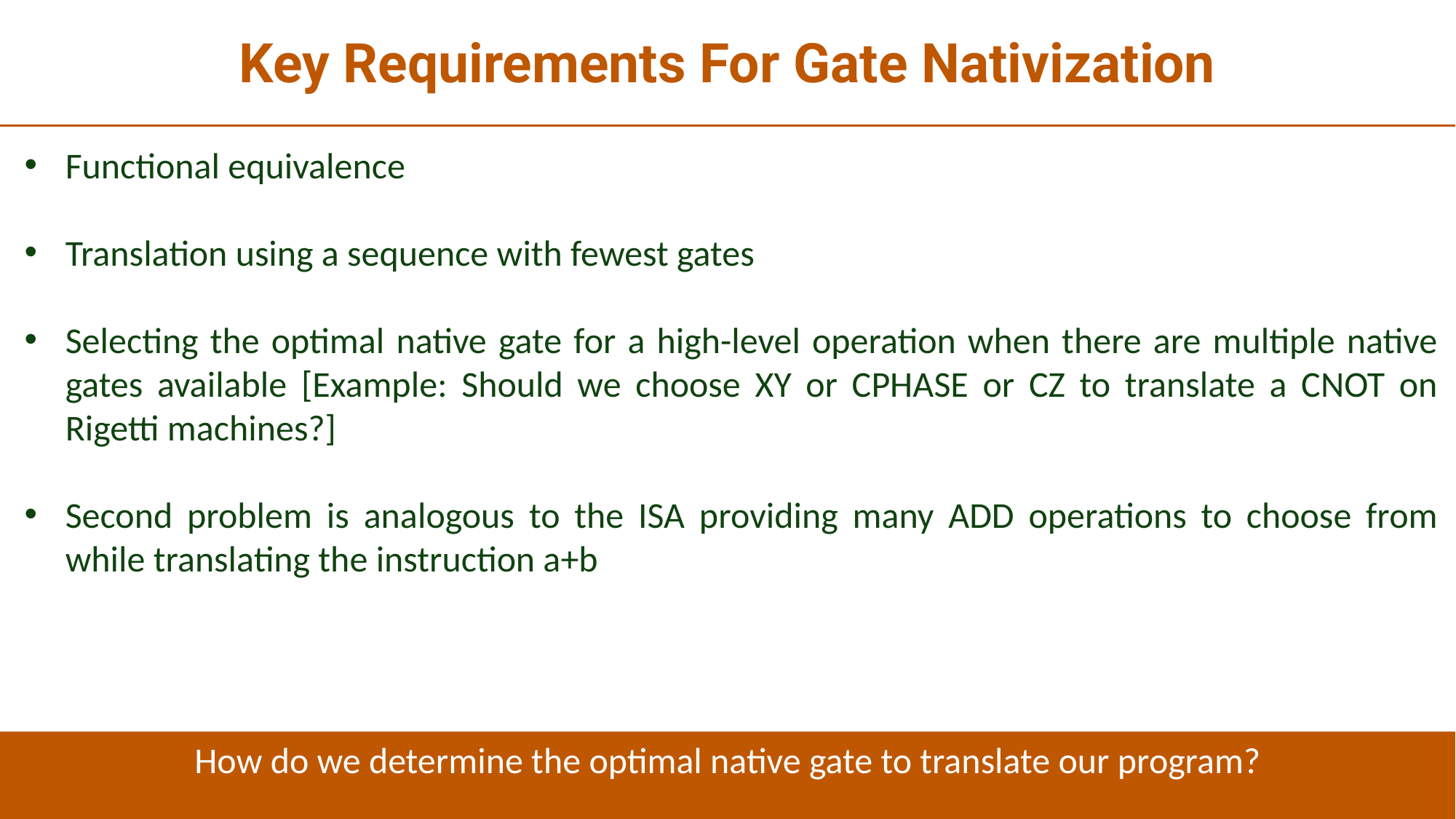

Key Requirements For Gate Nativization
Functional equivalence

Translation using a sequence with fewest gates

Selecting the optimal native gate for a high-level operation when there are multiple native gates available [Example: Should we choose XY or CPHASE or CZ to translate a CNOT on Rigetti machines?]

Second problem is analogous to the ISA providing many ADD operations to choose from while translating the instruction a+b
How do we determine the optimal native gate to translate our program?